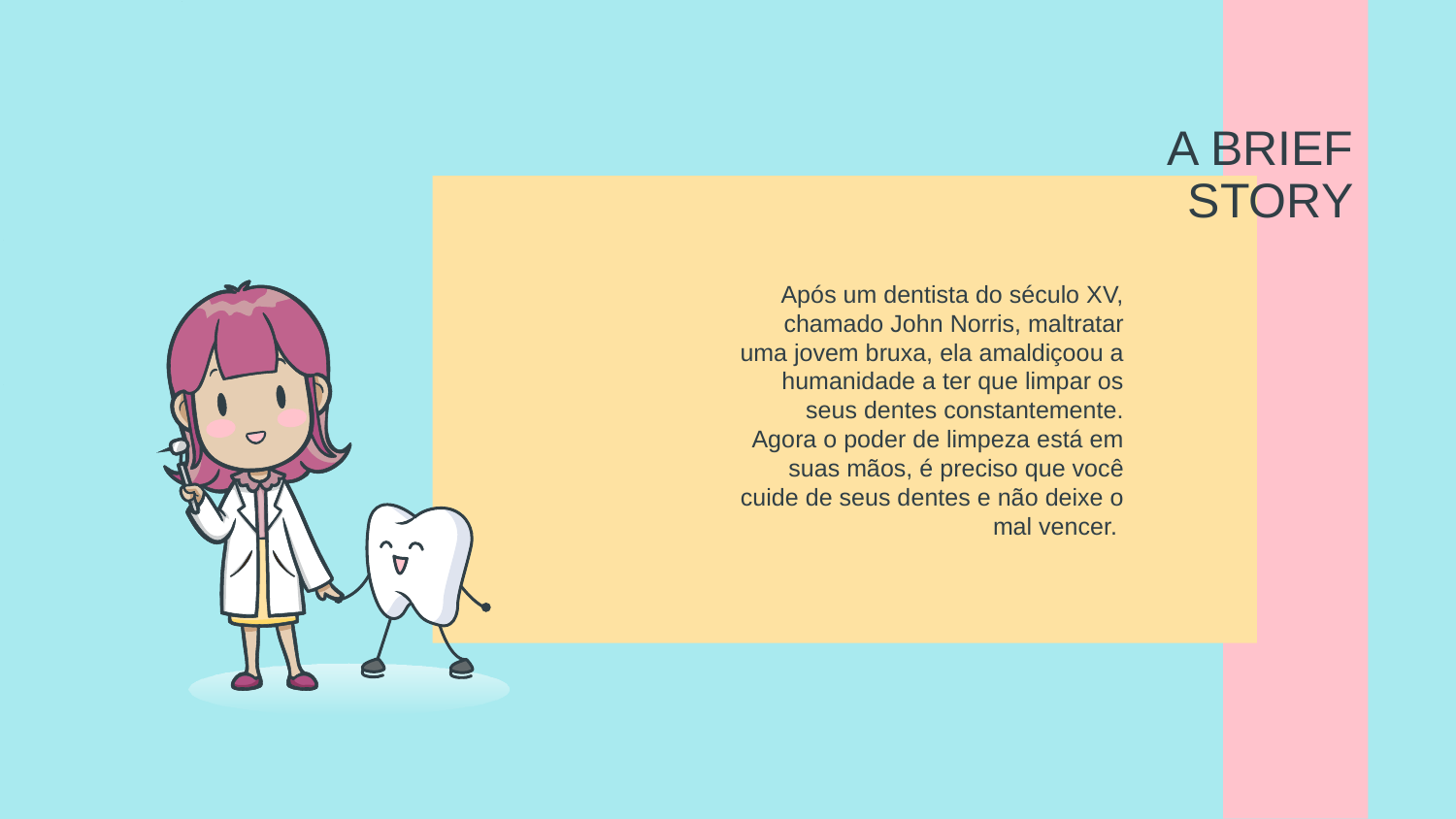

# A BRIEF STORY

Após um dentista do século XV, chamado John Norris, maltratar uma jovem bruxa, ela amaldiçoou a humanidade a ter que limpar os seus dentes constantemente. Agora o poder de limpeza está em suas mãos, é preciso que você cuide de seus dentes e não deixe o mal vencer.